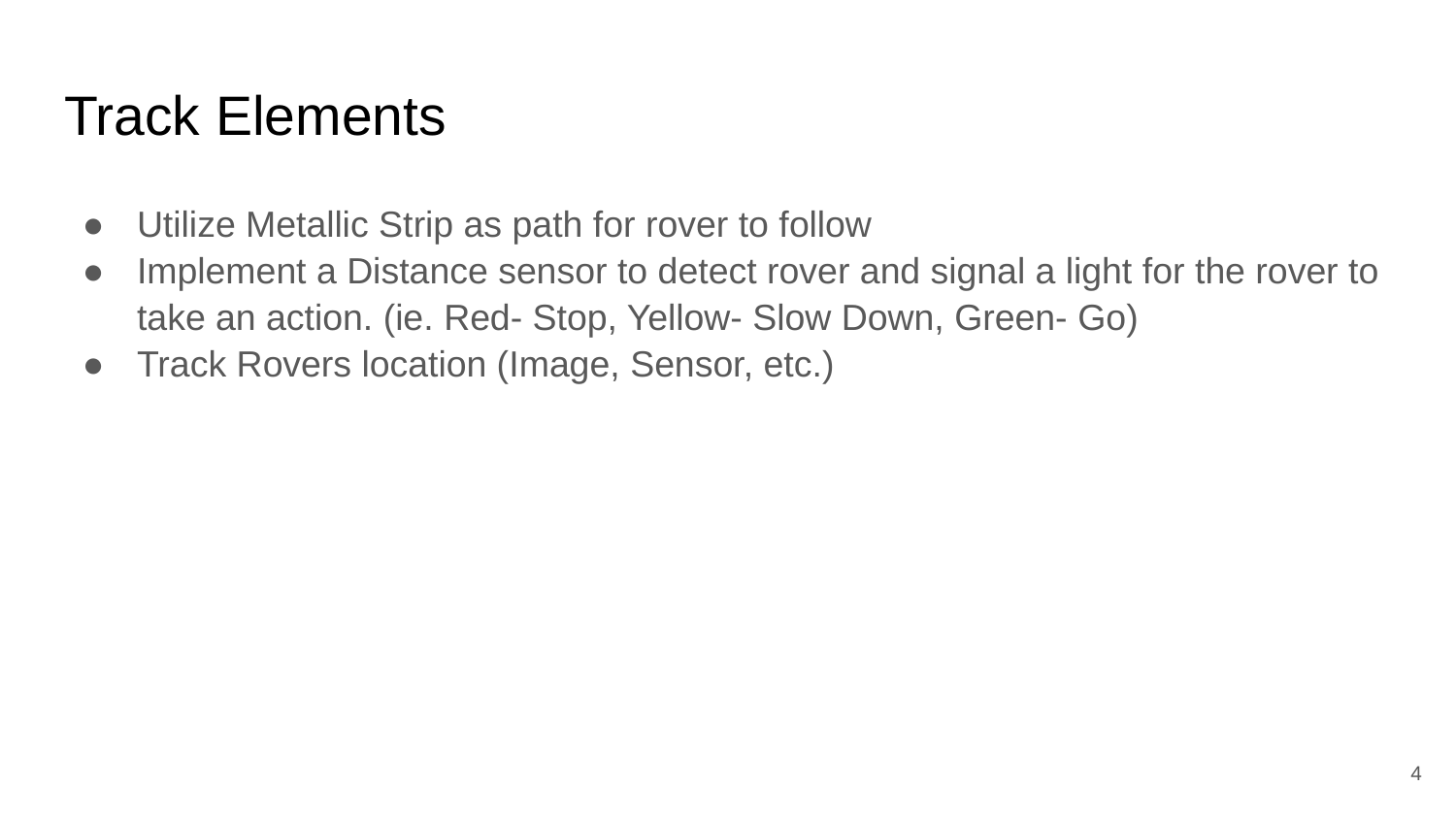

# Track Elements
Utilize Metallic Strip as path for rover to follow
Implement a Distance sensor to detect rover and signal a light for the rover to take an action. (ie. Red- Stop, Yellow- Slow Down, Green- Go)
Track Rovers location (Image, Sensor, etc.)
4